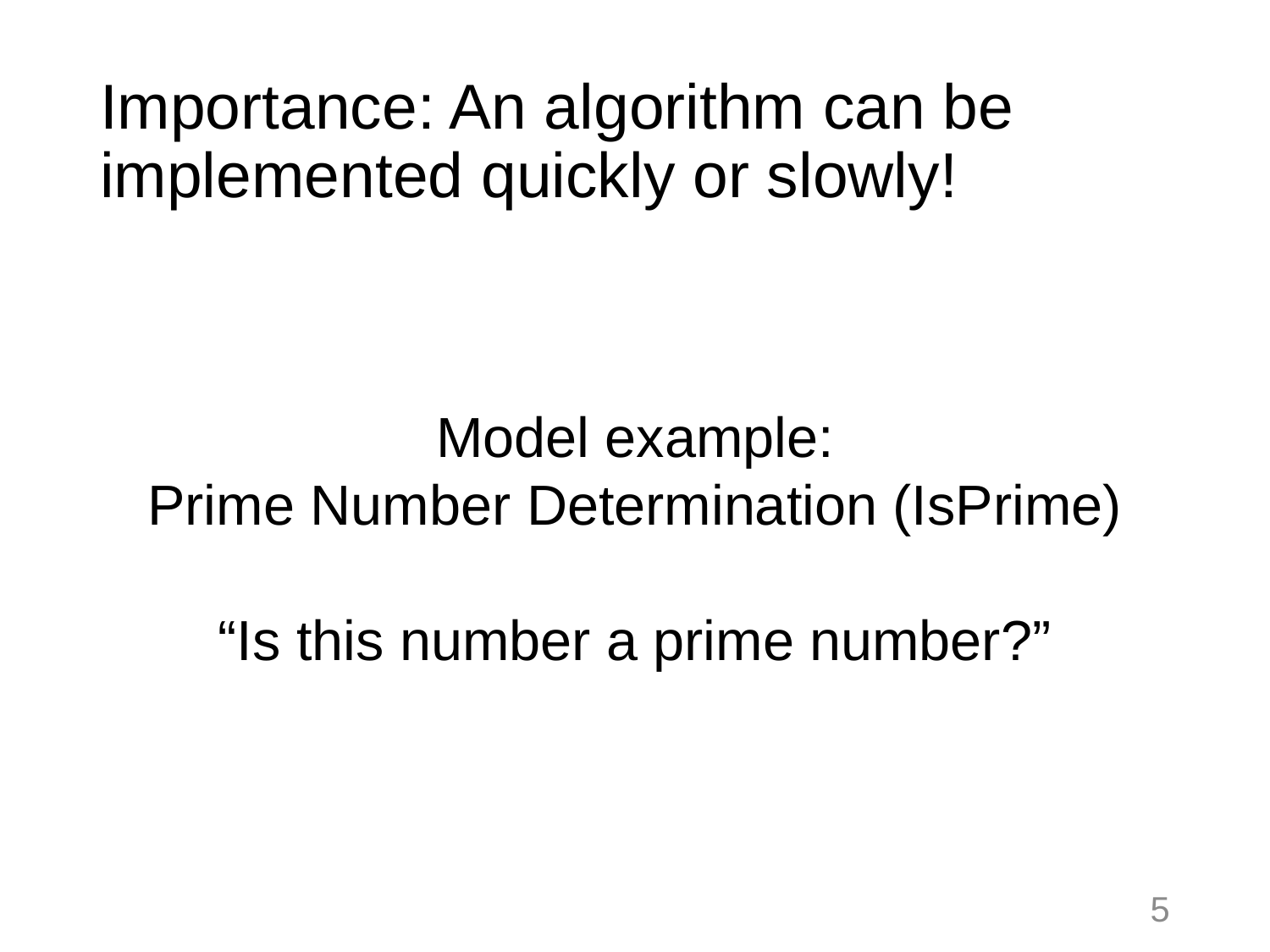

# Importance: An algorithm can be implemented quickly or slowly!
Model example:
Prime Number Determination (IsPrime)

“Is this number a prime number?”
5